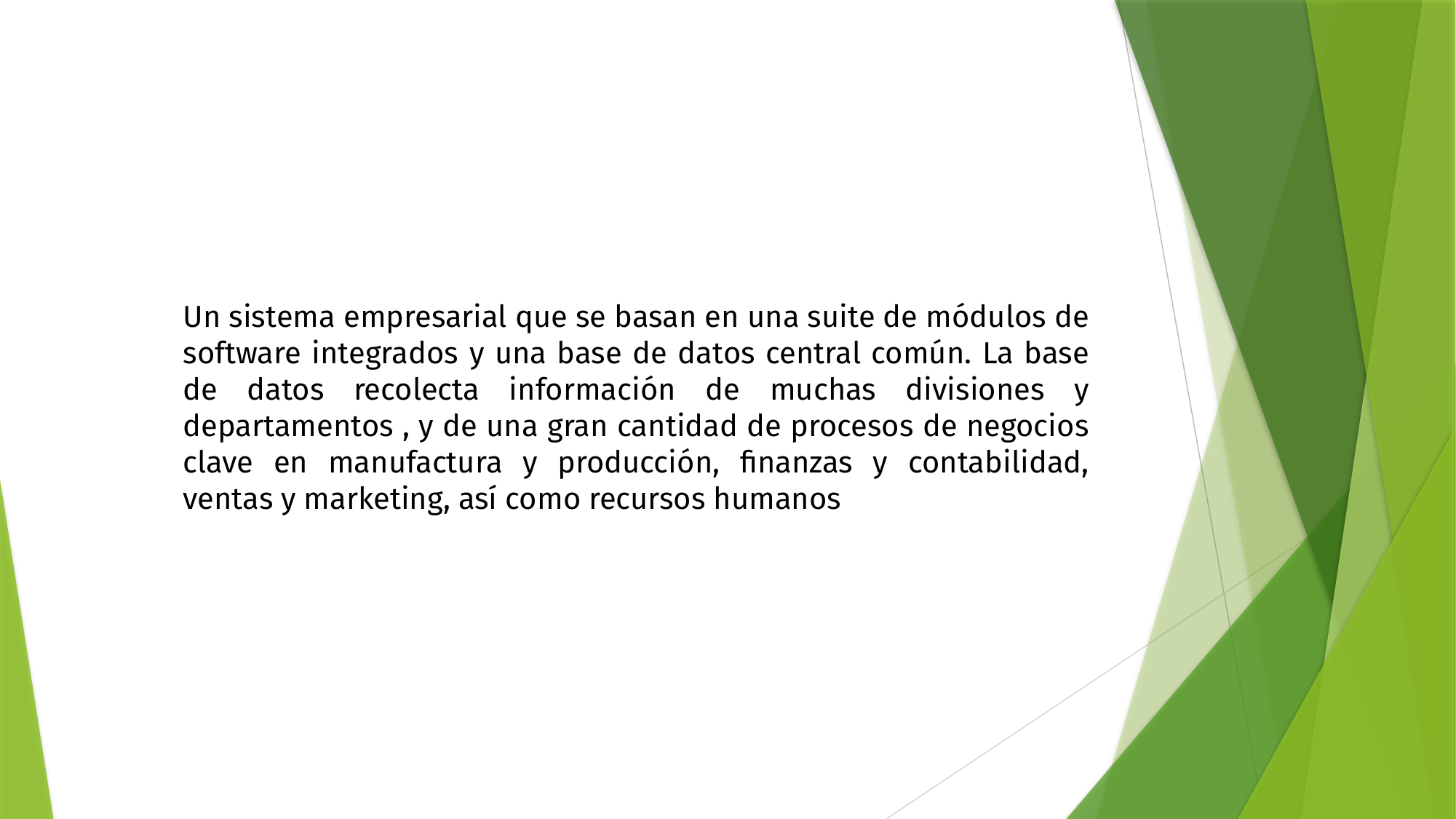

Un sistema empresarial que se basan en una suite de módulos de software integrados y una base de datos central común. La base de datos recolecta información de muchas divisiones y departamentos , y de una gran cantidad de procesos de negocios clave en manufactura y producción, finanzas y contabilidad, ventas y marketing, así como recursos humanos